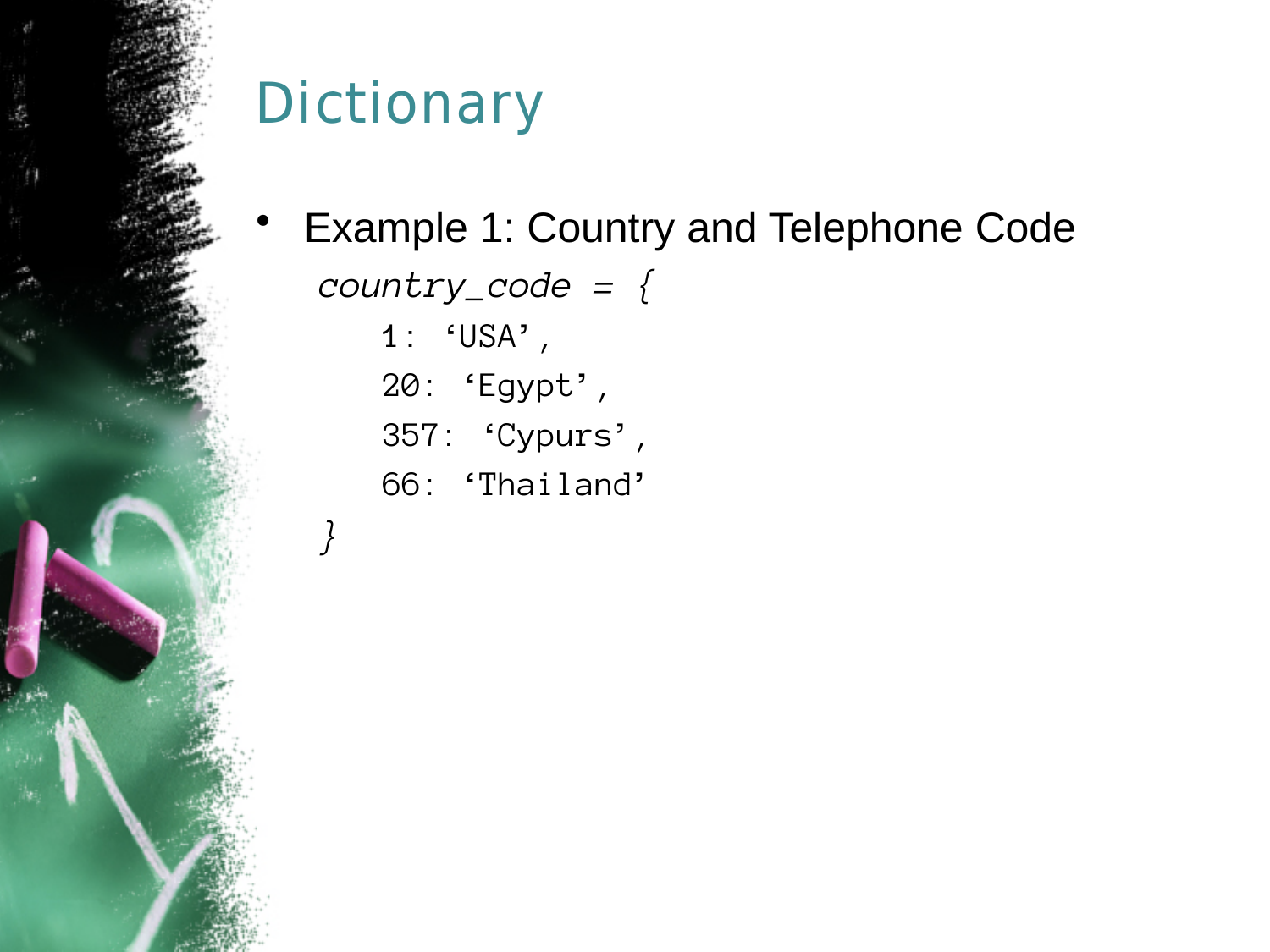

# Dictionary
Example 1: Country and Telephone Code
country_code = {
1: ‘USA’,
20: ‘Egypt’,
357: ‘Cypurs’,
66: ‘Thailand’
}